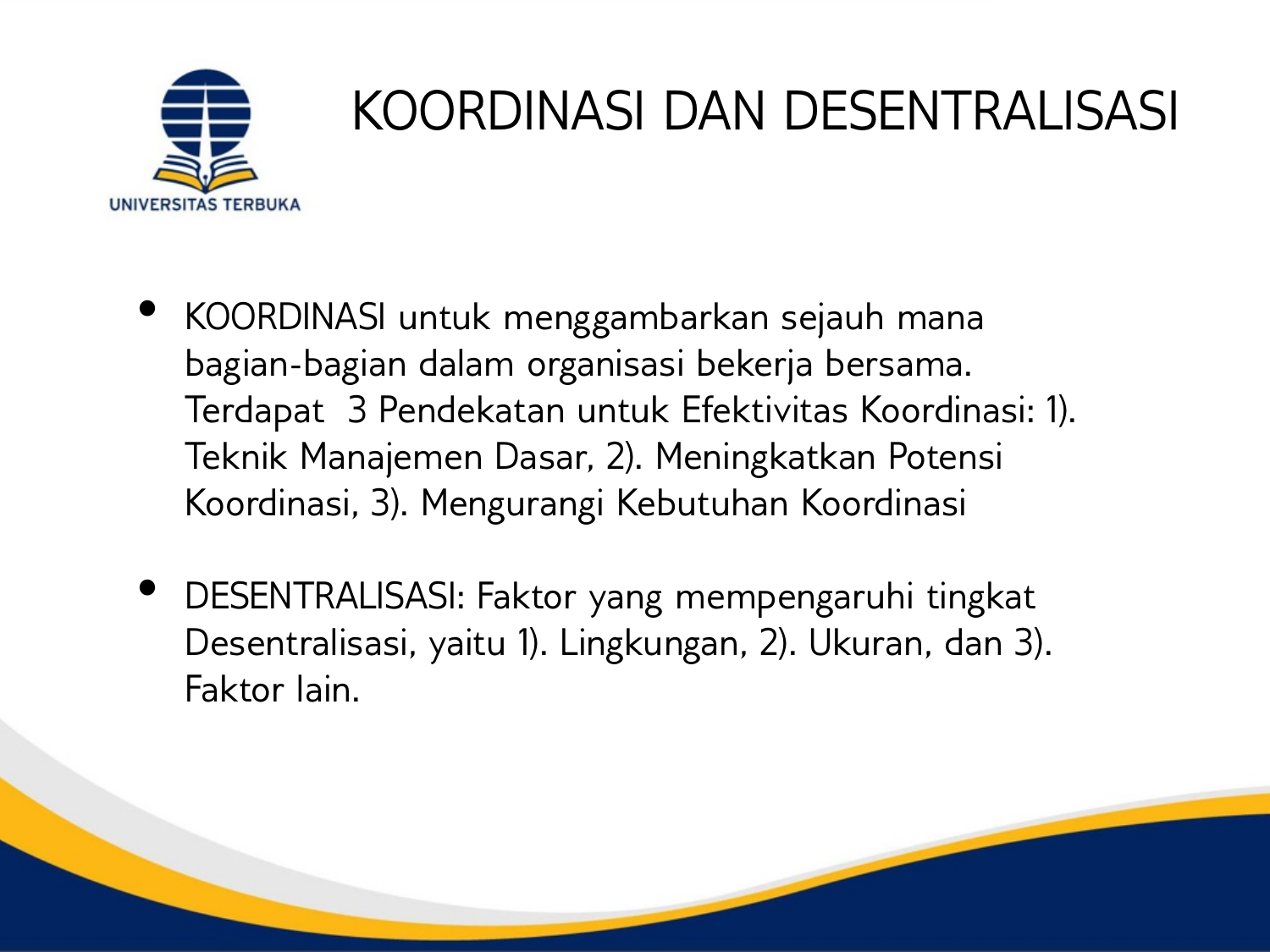

# KOORDINASI DAN DESENTRALISASI
KOORDINASI untuk menggambarkan sejauh mana bagian-bagian dalam organisasi bekerja bersama. Terdapat  3 Pendekatan untuk Efektivitas Koordinasi: 1). Teknik Manajemen Dasar, 2). Meningkatkan Potensi Koordinasi, 3). Mengurangi Kebutuhan Koordinasi
DESENTRALISASI: Faktor yang mempengaruhi tingkat Desentralisasi, yaitu 1). Lingkungan, 2). Ukuran, dan 3). Faktor lain.